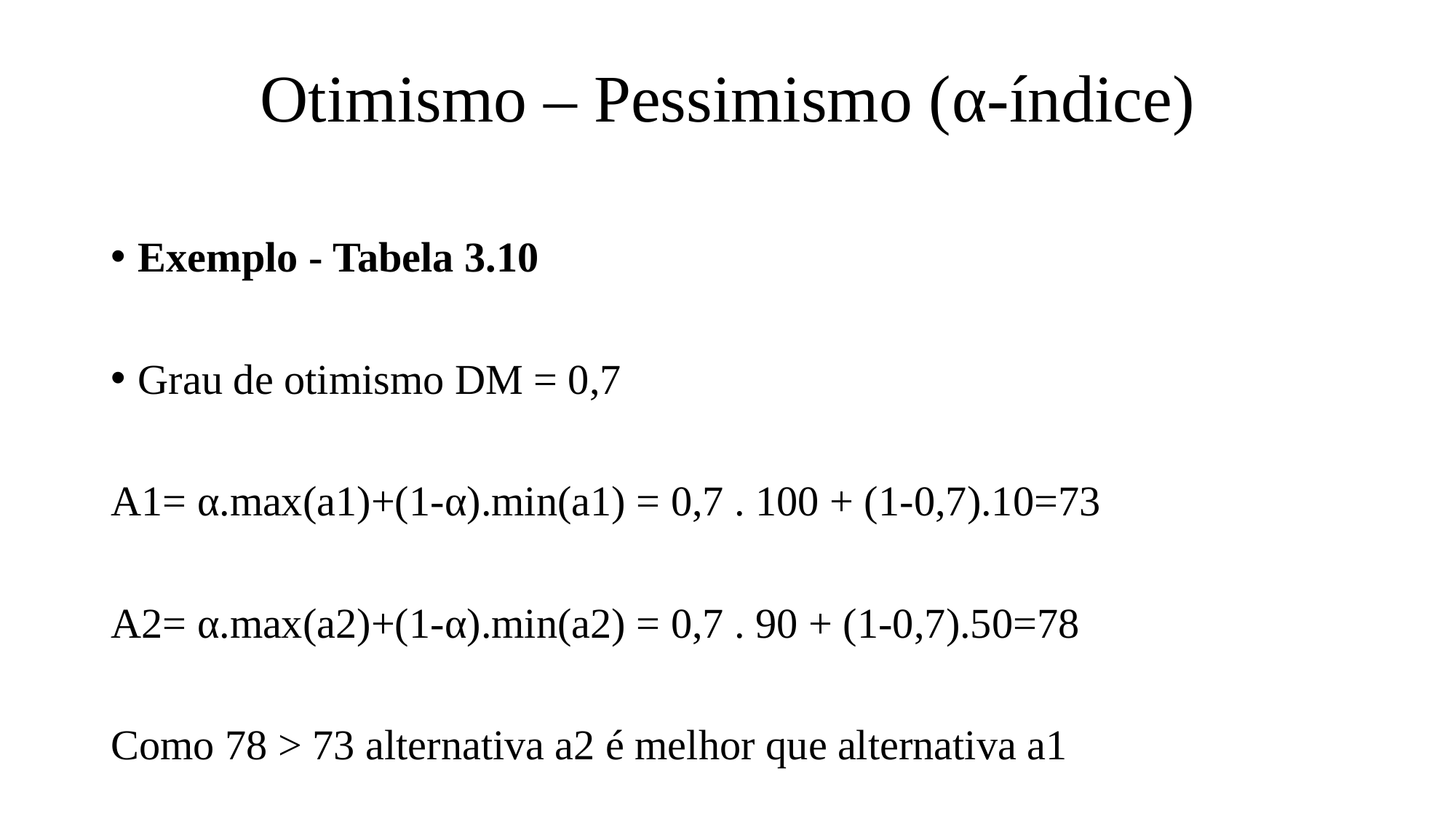

# Otimismo – Pessimismo (α-índice)

Exemplo - Tabela 3.10

Grau de otimismo DM = 0,7

A1= α.max(a1)+(1-α).min(a1) = 0,7 . 100 + (1-0,7).10=73

A2= α.max(a2)+(1-α).min(a2) = 0,7 . 90 + (1-0,7).50=78

Como 78 > 73 alternativa a2 é melhor que alternativa a1